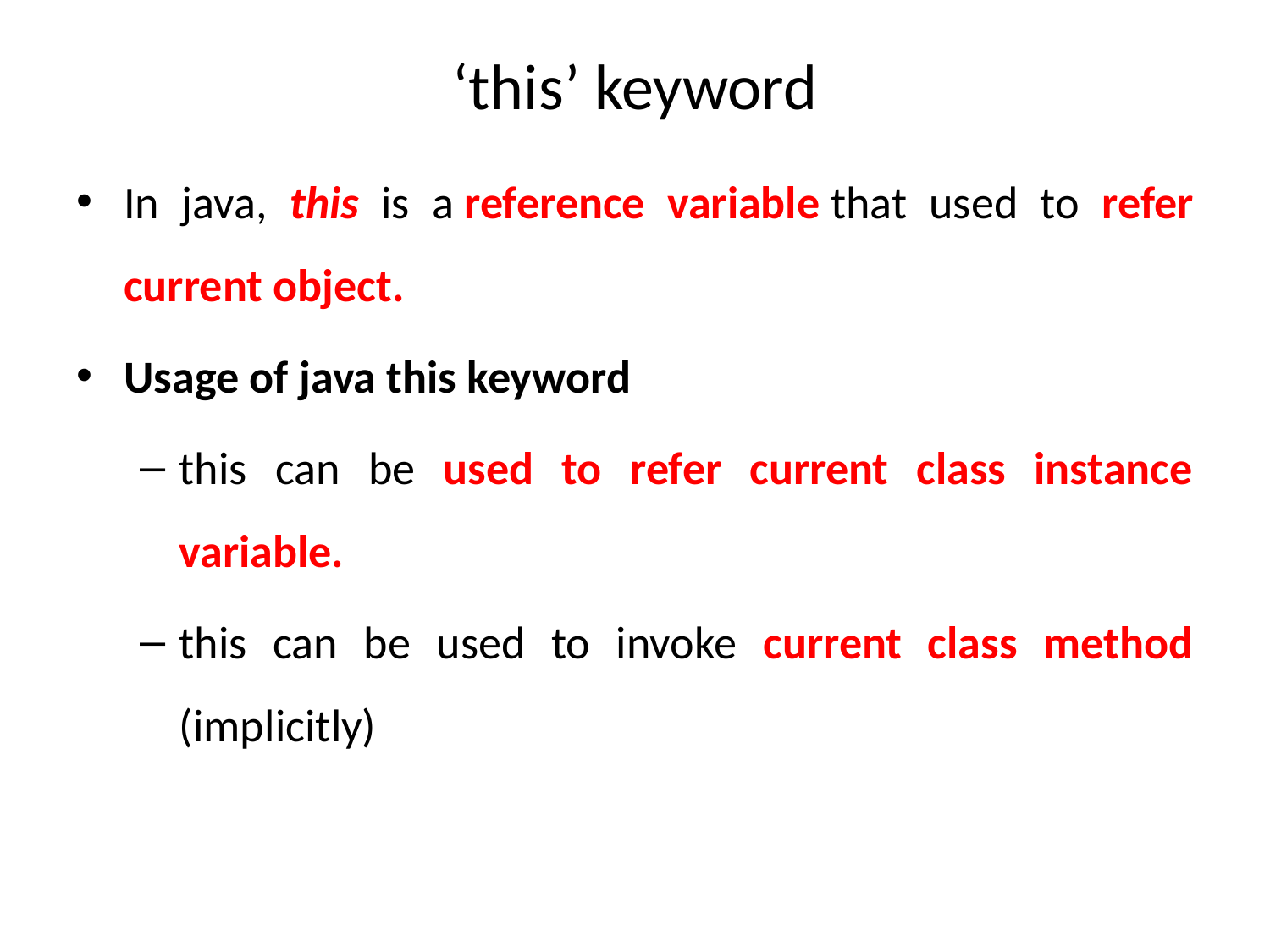

# ‘this’ keyword
In java, this is a reference variable that used to refer current object.
Usage of java this keyword
this can be used to refer current class instance variable.
this can be used to invoke current class method (implicitly)